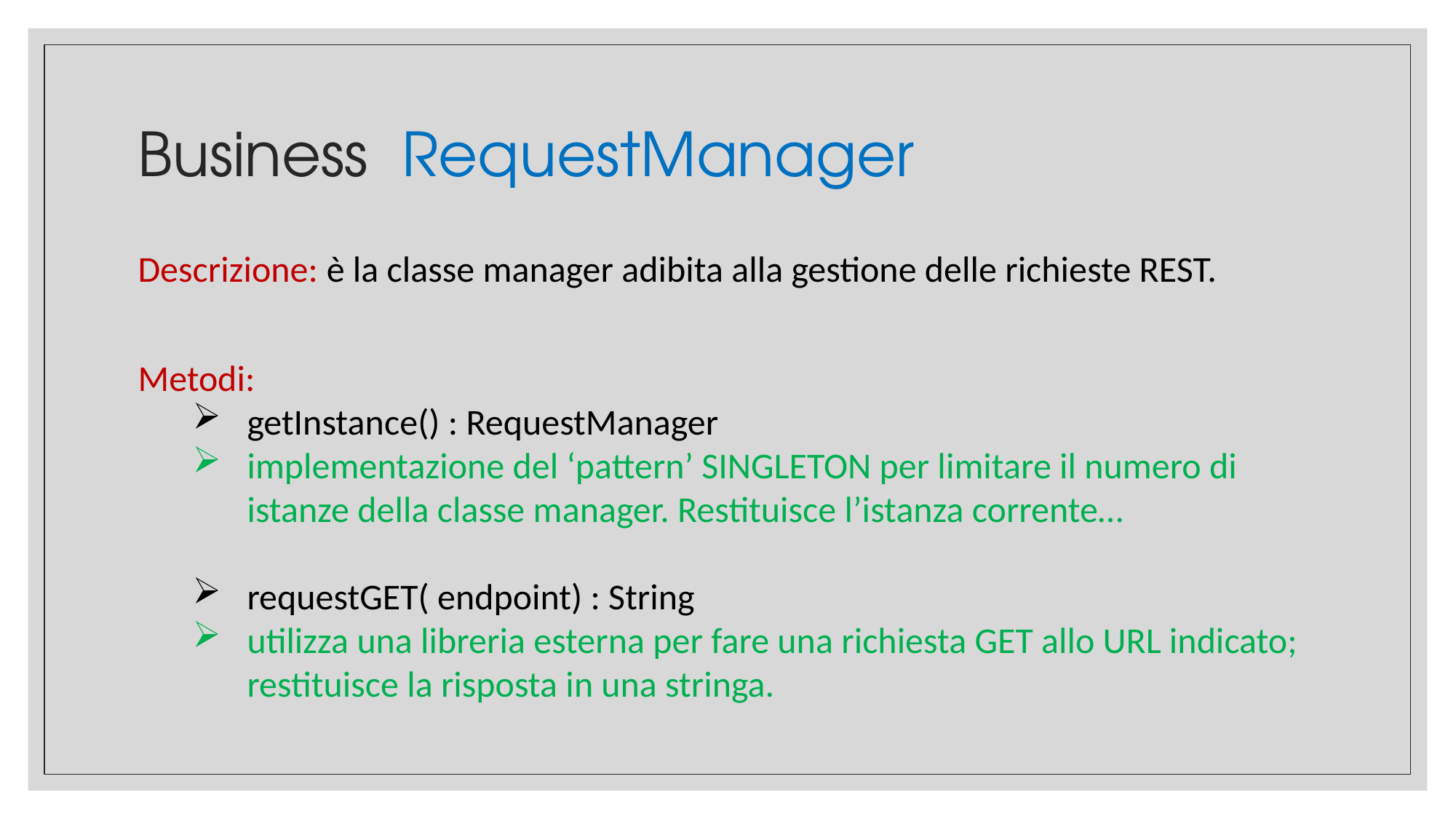

# Business  RequestManager
Descrizione: è la classe manager adibita alla gestione delle richieste REST.

Metodi:
getInstance() : RequestManager
implementazione del ‘pattern’ SINGLETON per limitare il numero di istanze della classe manager. Restituisce l’istanza corrente…

requestGET( endpoint) : String
utilizza una libreria esterna per fare una richiesta GET allo URL indicato;  restituisce la risposta in una stringa.